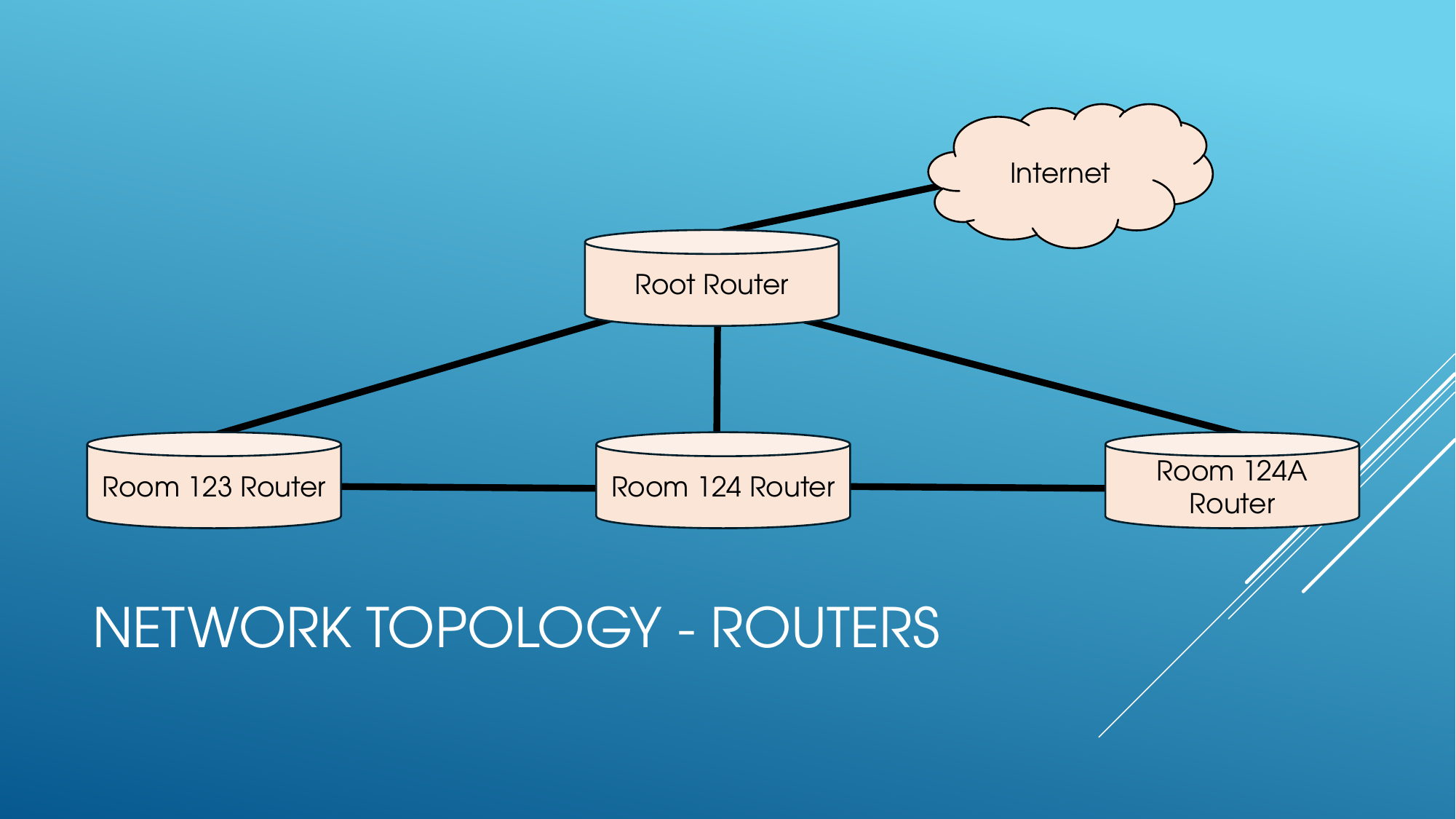

Internet
Root Router
Room 124A Router
Room 124 Router
Room 123 Router
# Network Topology - routers